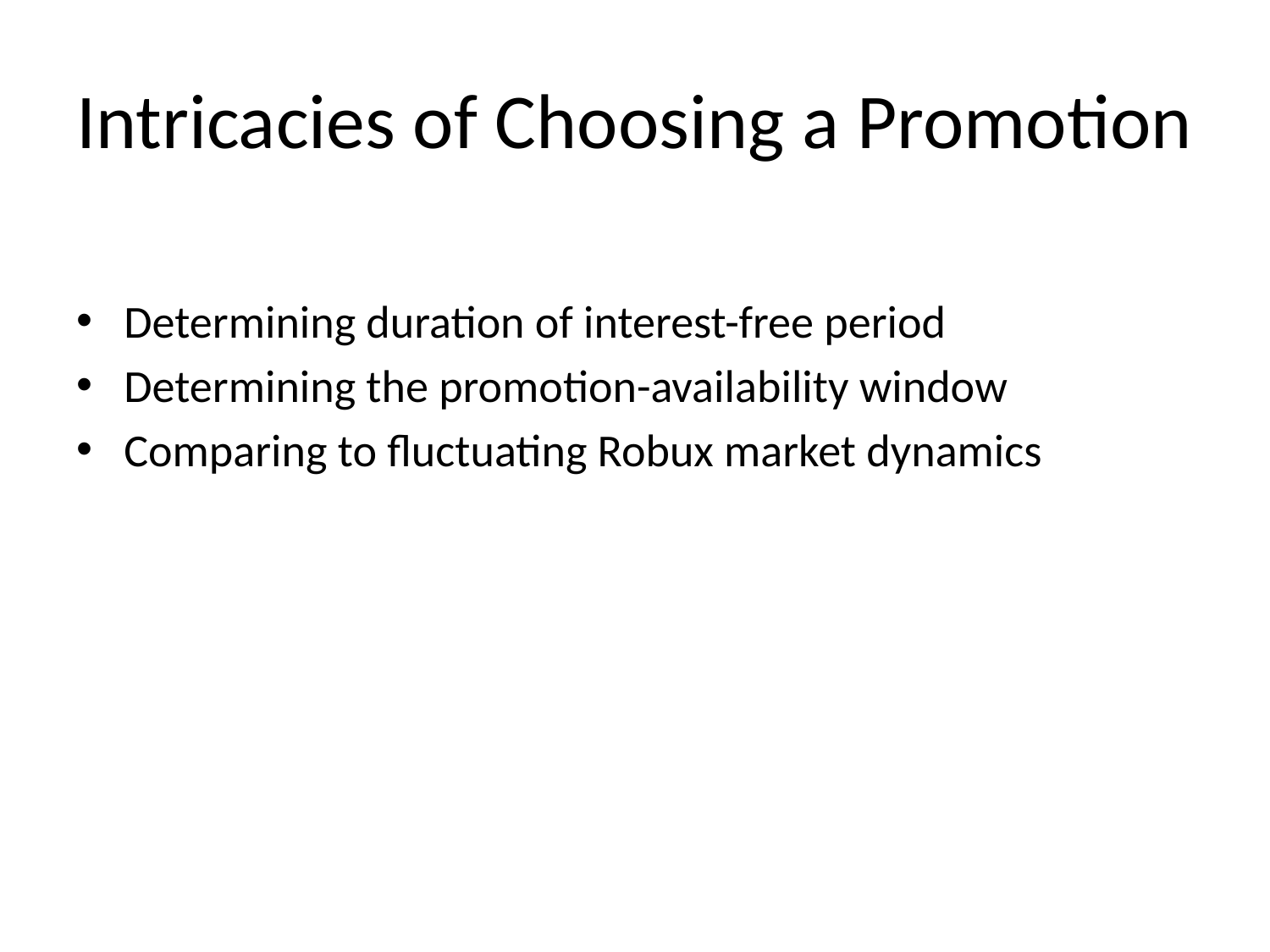

# Intricacies of Choosing a Promotion

Determining duration of interest-free period
Determining the promotion-availability window
Comparing to fluctuating Robux market dynamics